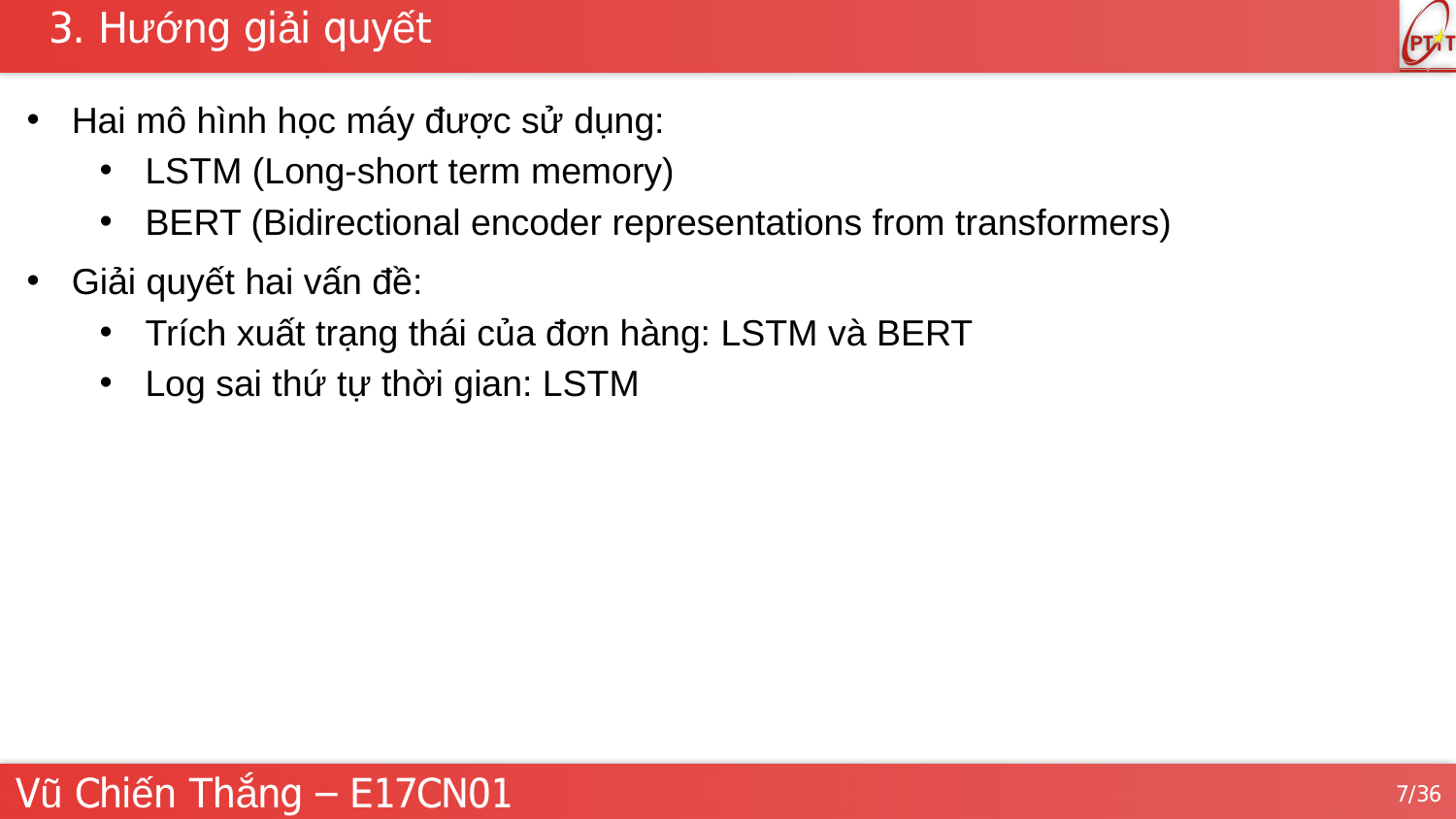

3. Hướng giải quyết

 Hai mô hình học máy được sử dụng:
LSTM (Long-short term memory)
BERT (Bidirectional encoder representations from transformers)
 Giải quyết hai vấn đề:
Trích xuất trạng thái của đơn hàng: LSTM và BERT
Log sai thứ tự thời gian: LSTM
Vũ Chiến Thắng – E17CN01
7/36